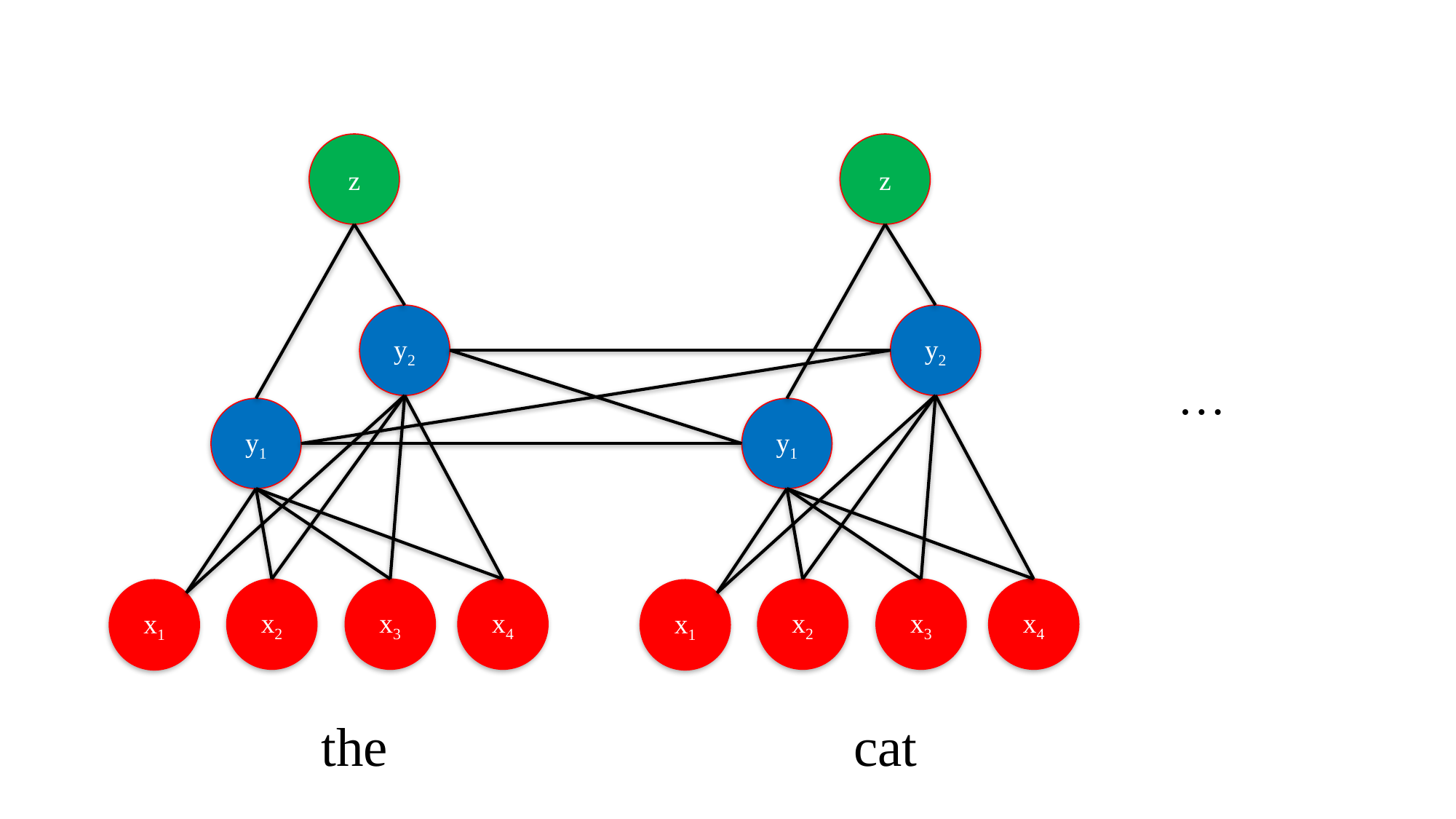

z
y2
y1
x2
x3
x4
x1
z
y2
y1
x2
x3
x4
x1
…
the
cat